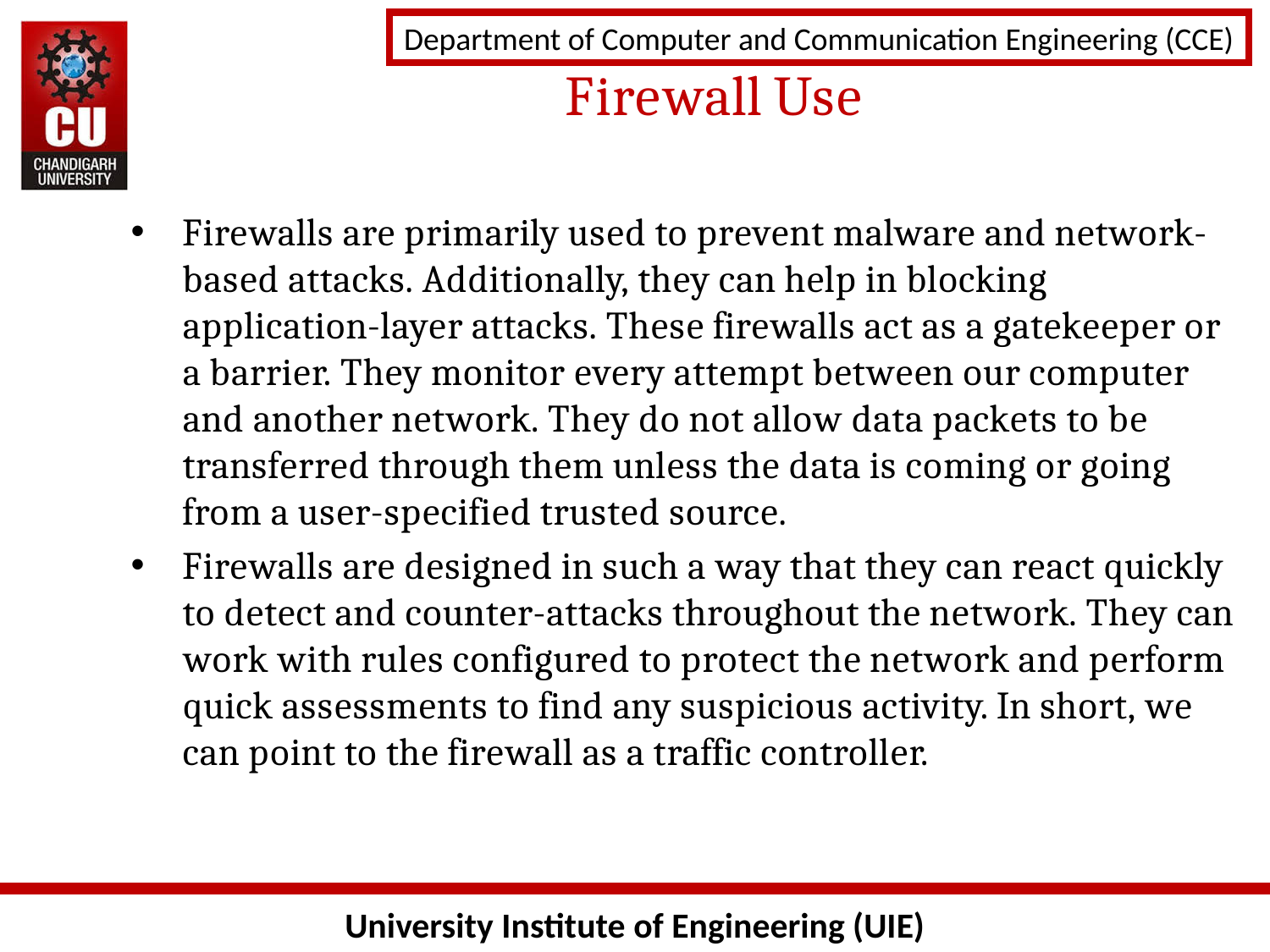

Firewall Use

Firewalls are primarily used to prevent malware and network-based attacks. Additionally, they can help in blocking application-layer attacks. These firewalls act as a gatekeeper or a barrier. They monitor every attempt between our computer and another network. They do not allow data packets to be transferred through them unless the data is coming or going from a user-specified trusted source.
Firewalls are designed in such a way that they can react quickly to detect and counter-attacks throughout the network. They can work with rules configured to protect the network and perform quick assessments to find any suspicious activity. In short, we can point to the firewall as a traffic controller.